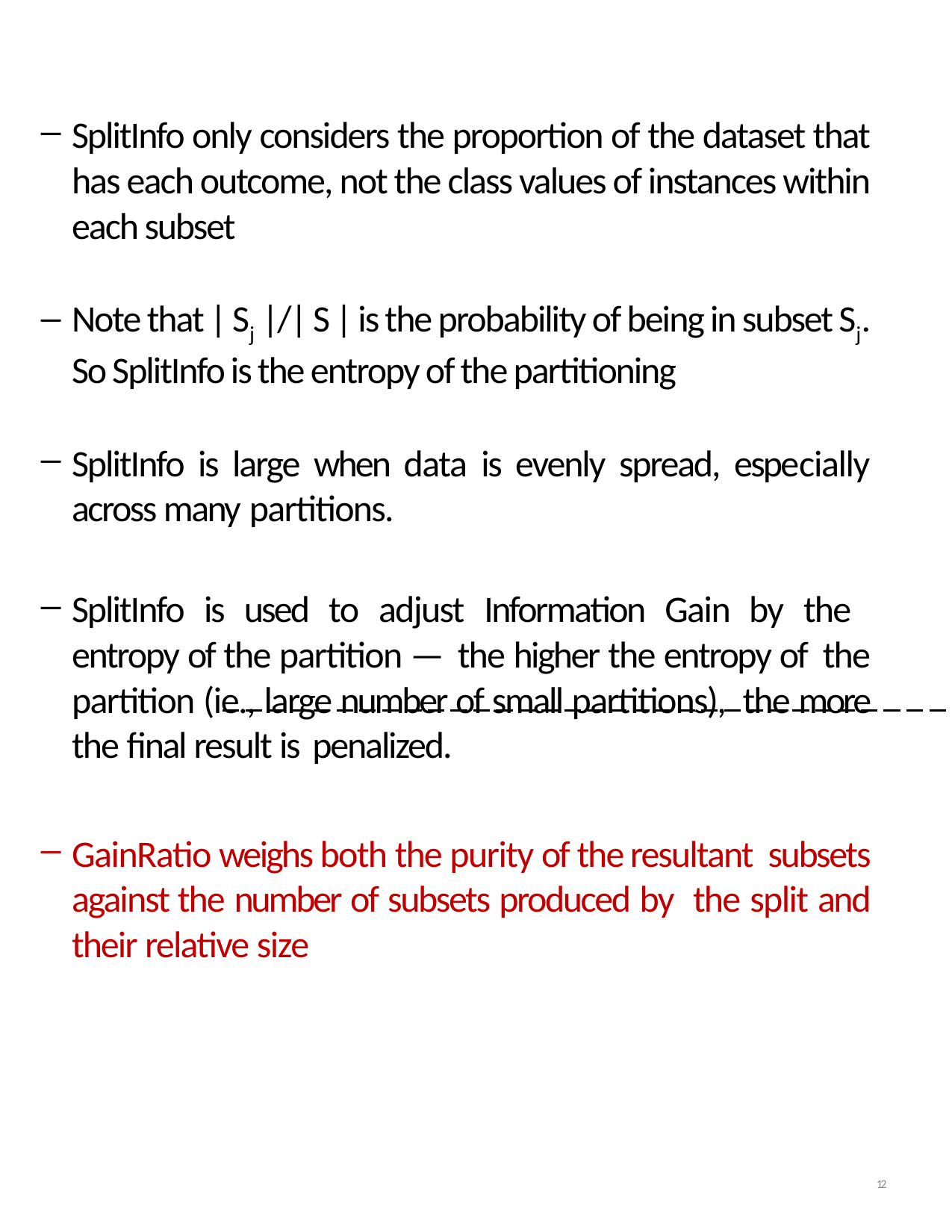

SplitInfo only considers the proportion of the dataset that has each outcome, not the class values of instances within each subset

Note that | Sj |/| S | is the probability of being in subset Sj. So SplitInfo is the entropy of the partitioning

SplitInfo is large when data is evenly spread, especially across many partitions.

SplitInfo is used to adjust Information Gain by the  entropy of the partition — the higher the entropy of  the partition (ie., large number of small partitions),  the more the final result is penalized.

GainRatio weighs both the purity of the resultant  subsets against the number of subsets produced by  the split and their relative size

12